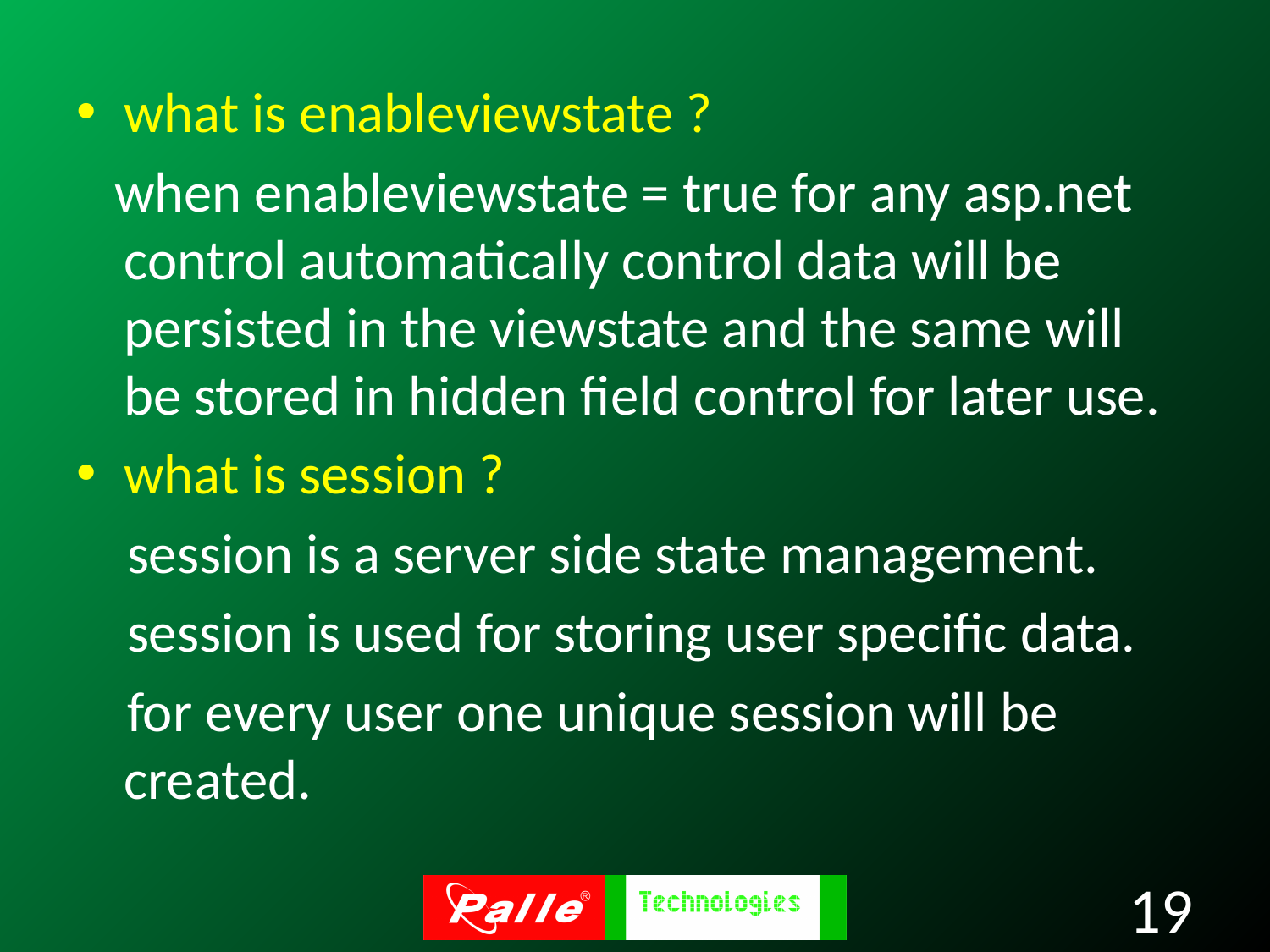

what is enableviewstate ?
   when enableviewstate = true for any asp.net control automatically control data will be persisted in the viewstate and the same will be stored in hidden field control for later use.
what is session ?
    session is a server side state management.
    session is used for storing user specific data.
    for every user one unique session will be created.
19